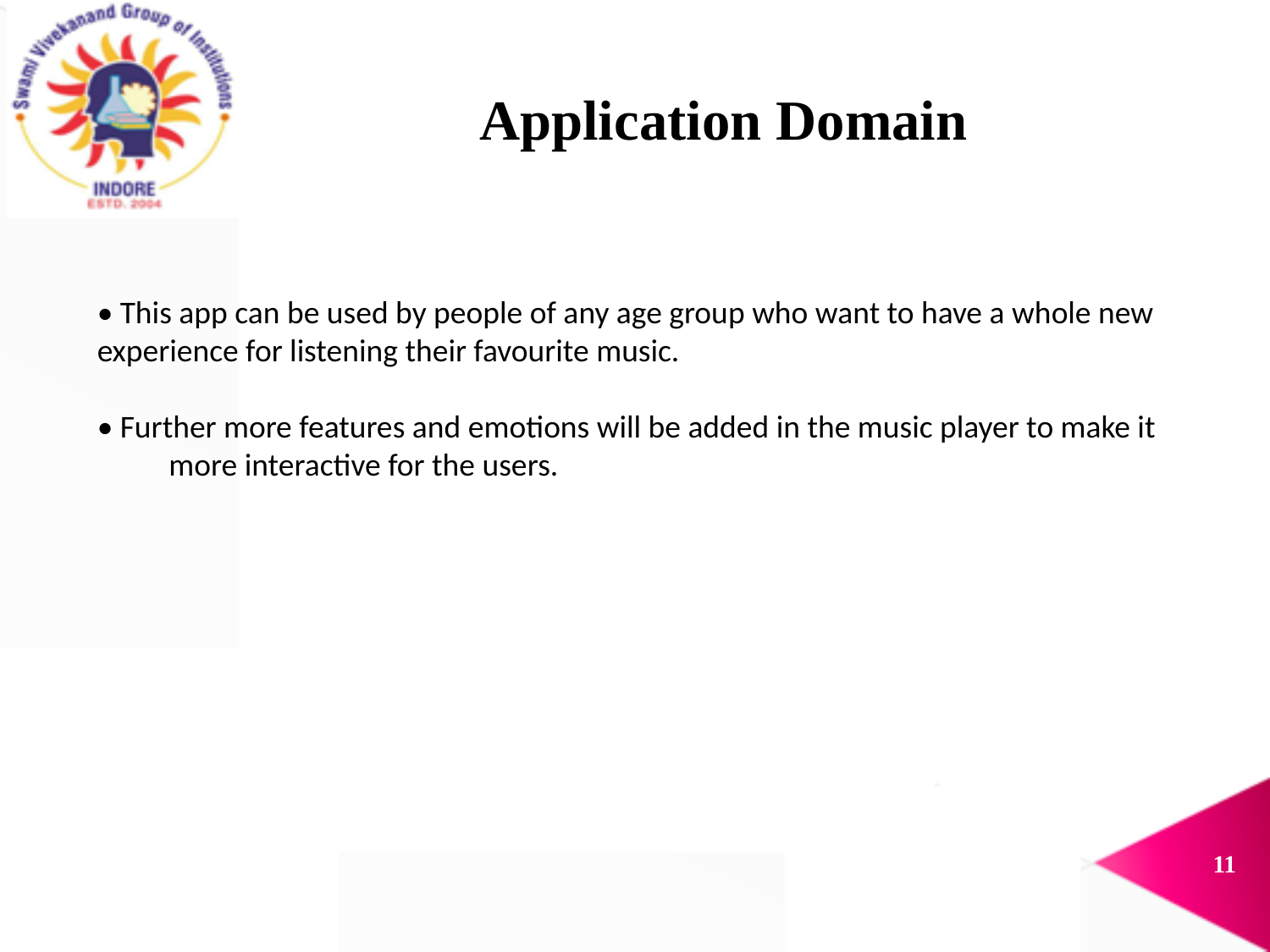

# Application Domain
• This app can be used by people of any age group who want to have a whole new
experience for listening their favourite music.

• Further more features and emotions will be added in the music player to make it                more interactive for the users.

11